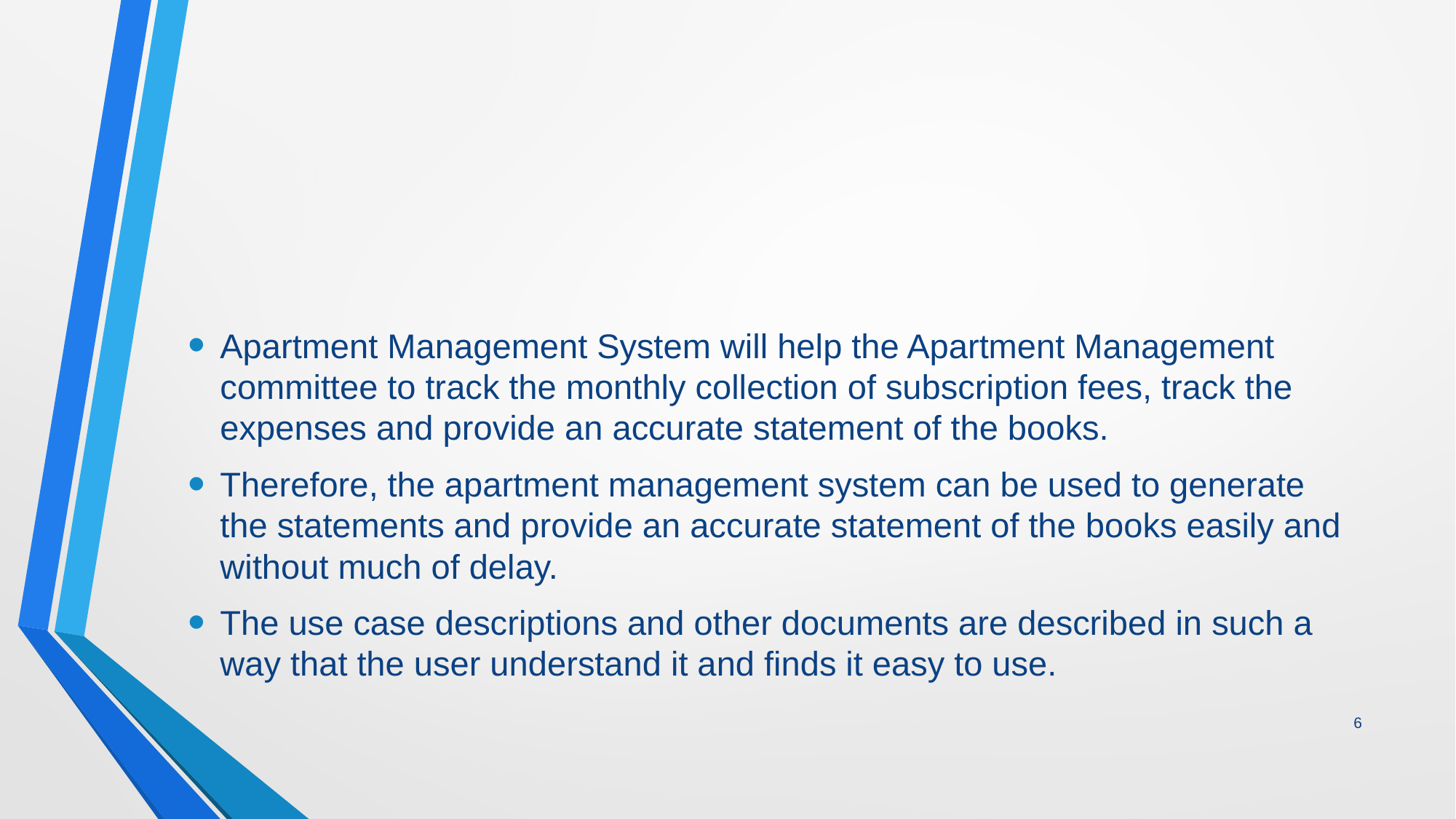

#
Apartment Management System will help the Apartment Management committee to track the monthly collection of subscription fees, track the expenses and provide an accurate statement of the books.
Therefore, the apartment management system can be used to generate the statements and provide an accurate statement of the books easily and without much of delay.
The use case descriptions and other documents are described in such a way that the user understand it and finds it easy to use.

6